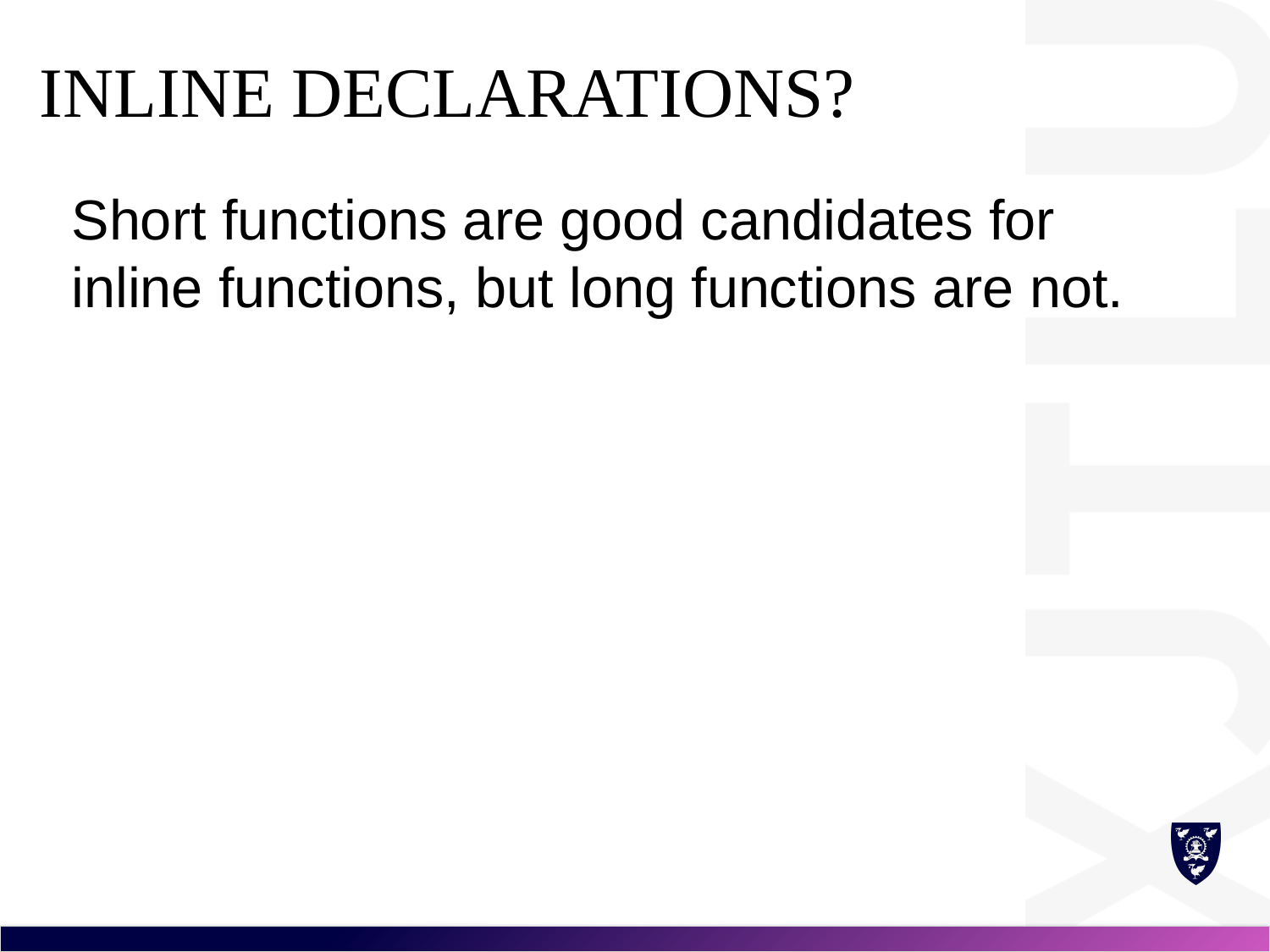

# Inline Declarations?
Short functions are good candidates for inline functions, but long functions are not.

34